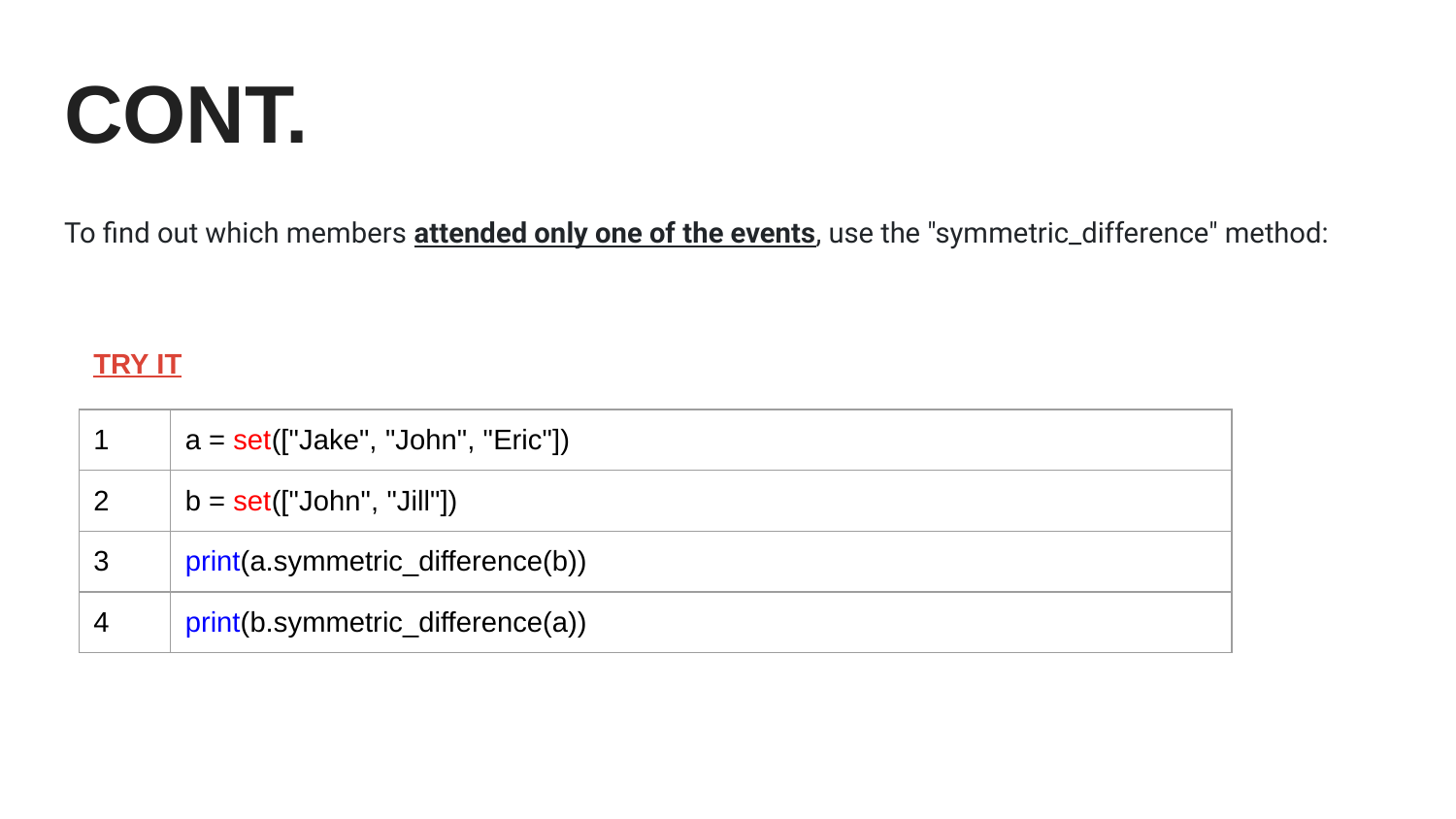

# CONT.
To find out which members attended only one of the events, use the "symmetric_difference" method:

TRY IT
| 1 | a = set(["Jake", "John", "Eric"]) |
| --- | --- |
| 2 | b = set(["John", "Jill"]) |
| 3 | print(a.symmetric\_difference(b)) |
| 4 | print(b.symmetric\_difference(a)) |